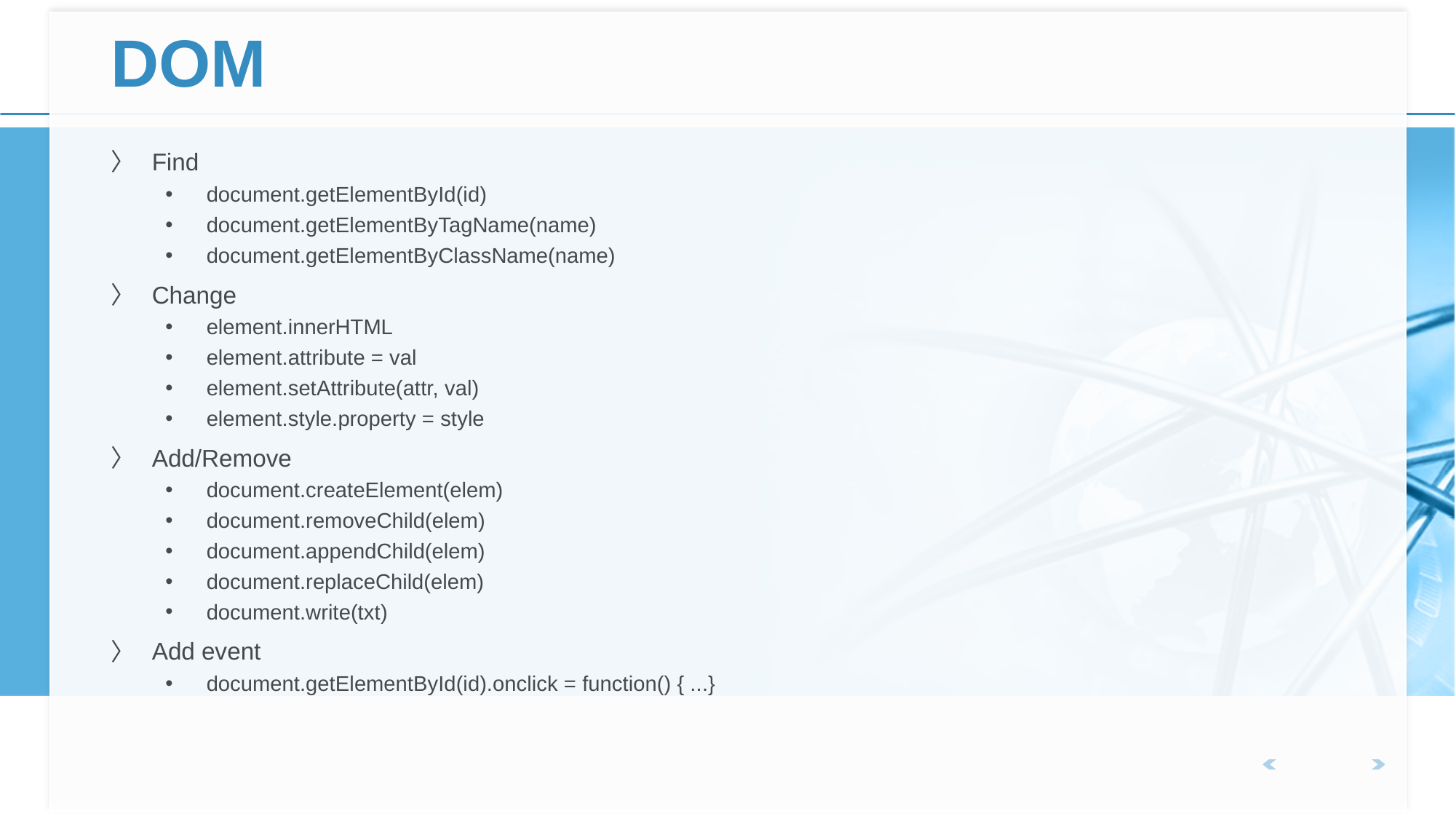

# DOM
Find
document.getElementById(id)
document.getElementByTagName(name)
document.getElementByClassName(name)
Change
element.innerHTML
element.attribute = val
element.setAttribute(attr, val)
element.style.property = style
Add/Remove
document.createElement(elem)
document.removeChild(elem)
document.appendChild(elem)
document.replaceChild(elem)
document.write(txt)
Add event
document.getElementById(id).onclick = function() { ...}